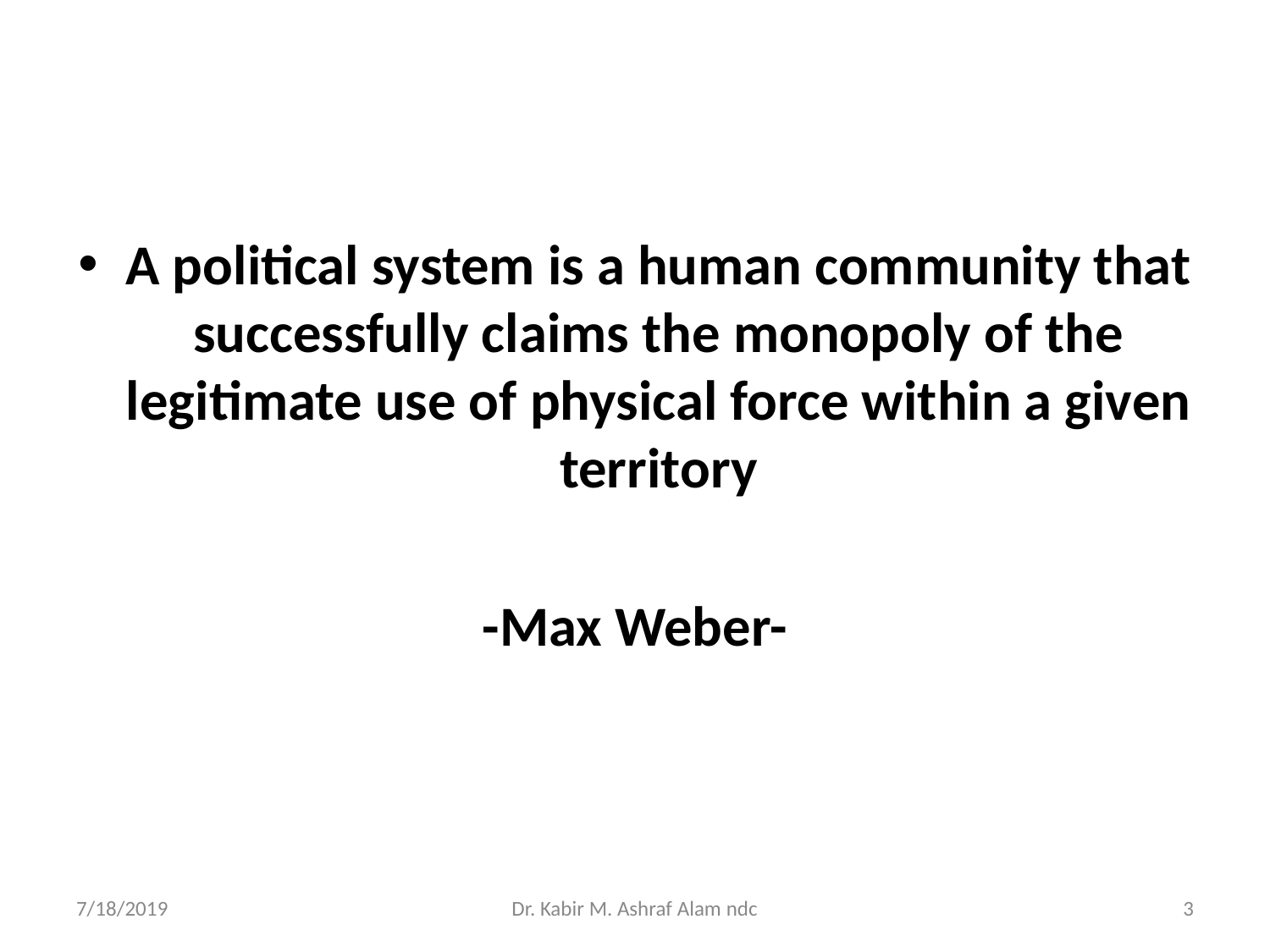

#
A political system is a human community that successfully claims the monopoly of the legitimate use of physical force within a given territory

-Max Weber-
7/18/2019
Dr. Kabir M. Ashraf Alam ndc
3